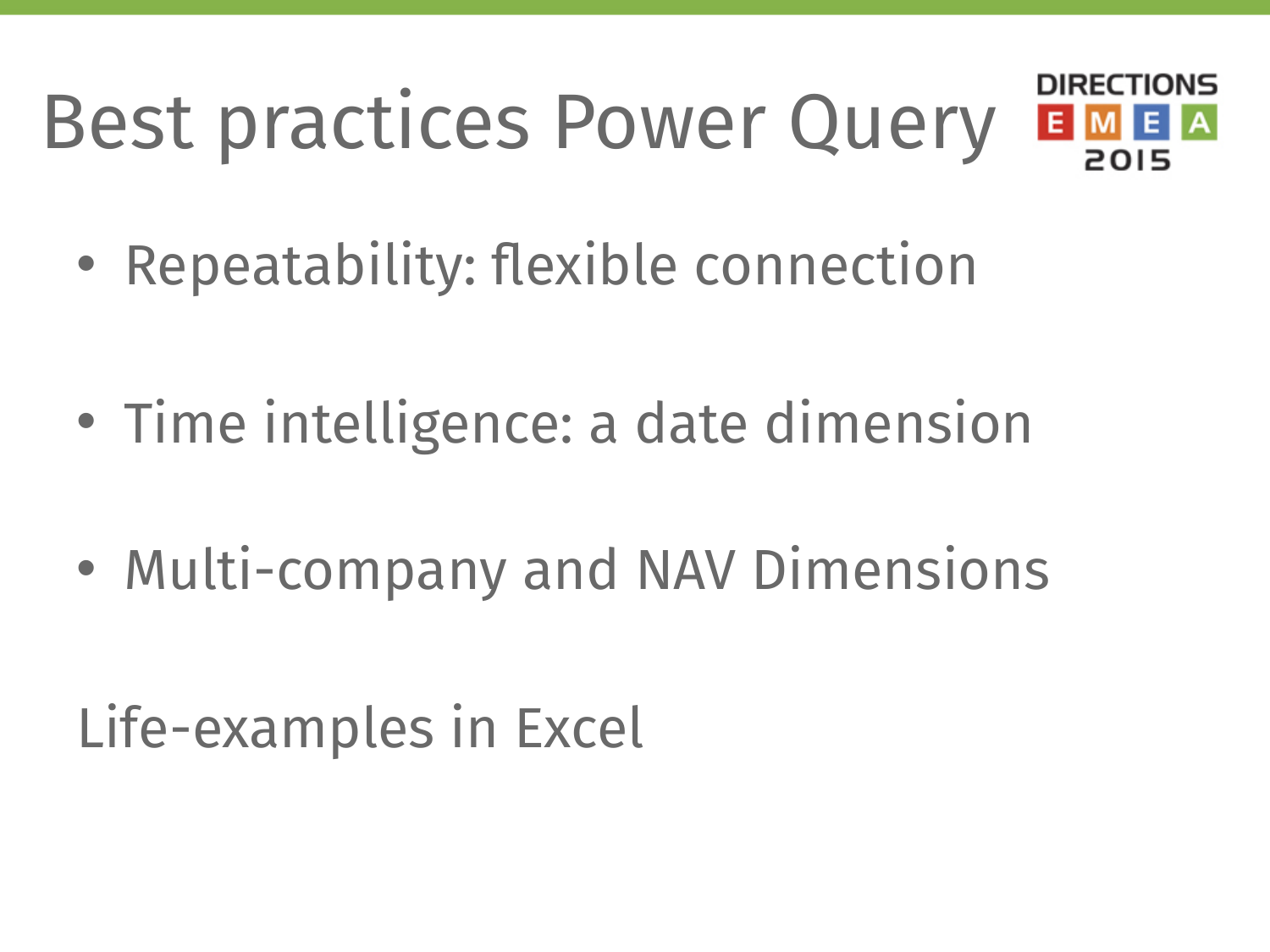

# Best practices Power Query
Repeatability: flexible connection

Time intelligence: a date dimension

Multi-company and NAV Dimensions

Life-examples in Excel